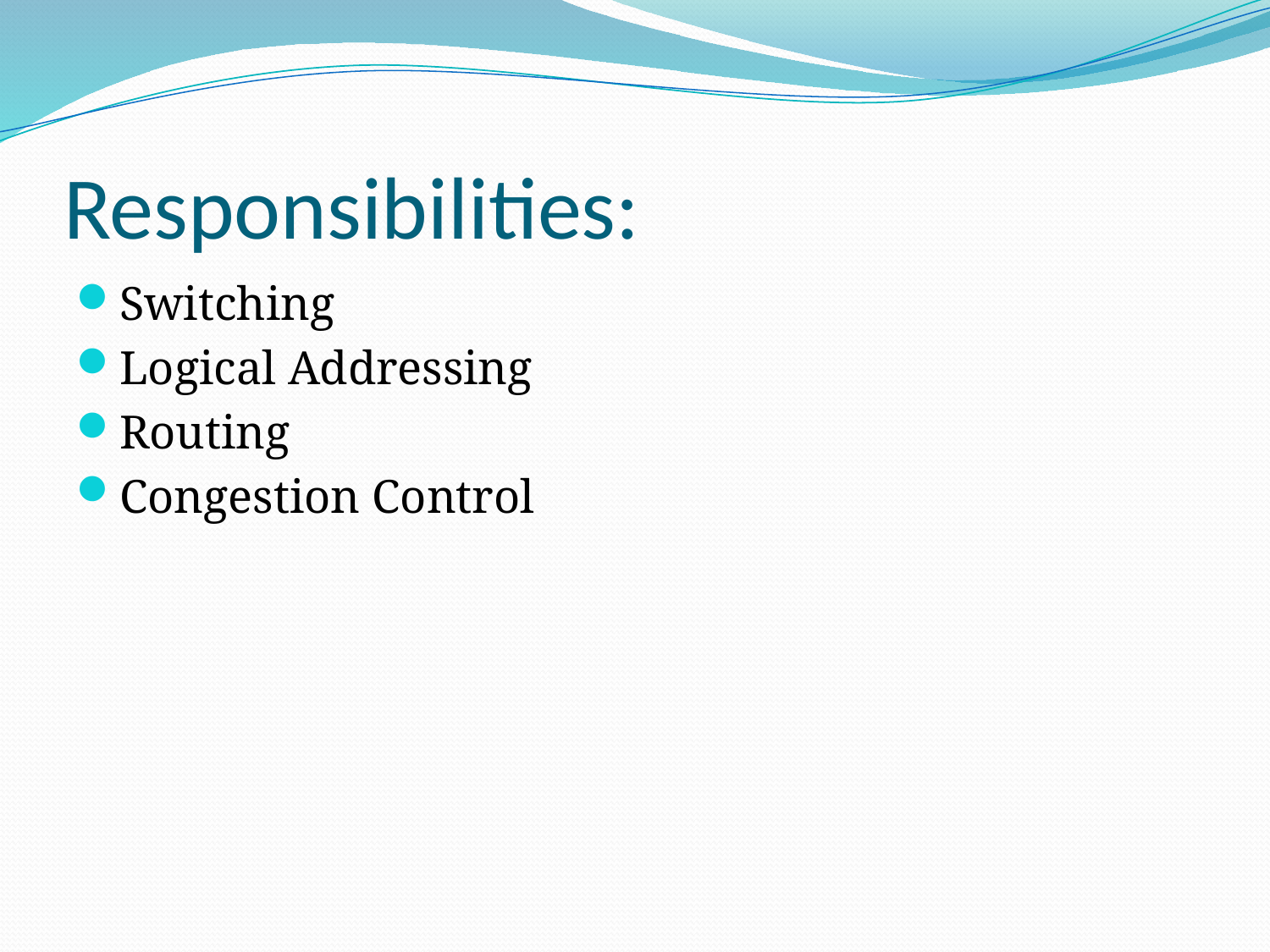

# Responsibilities:
Switching
Logical Addressing
Routing
Congestion Control